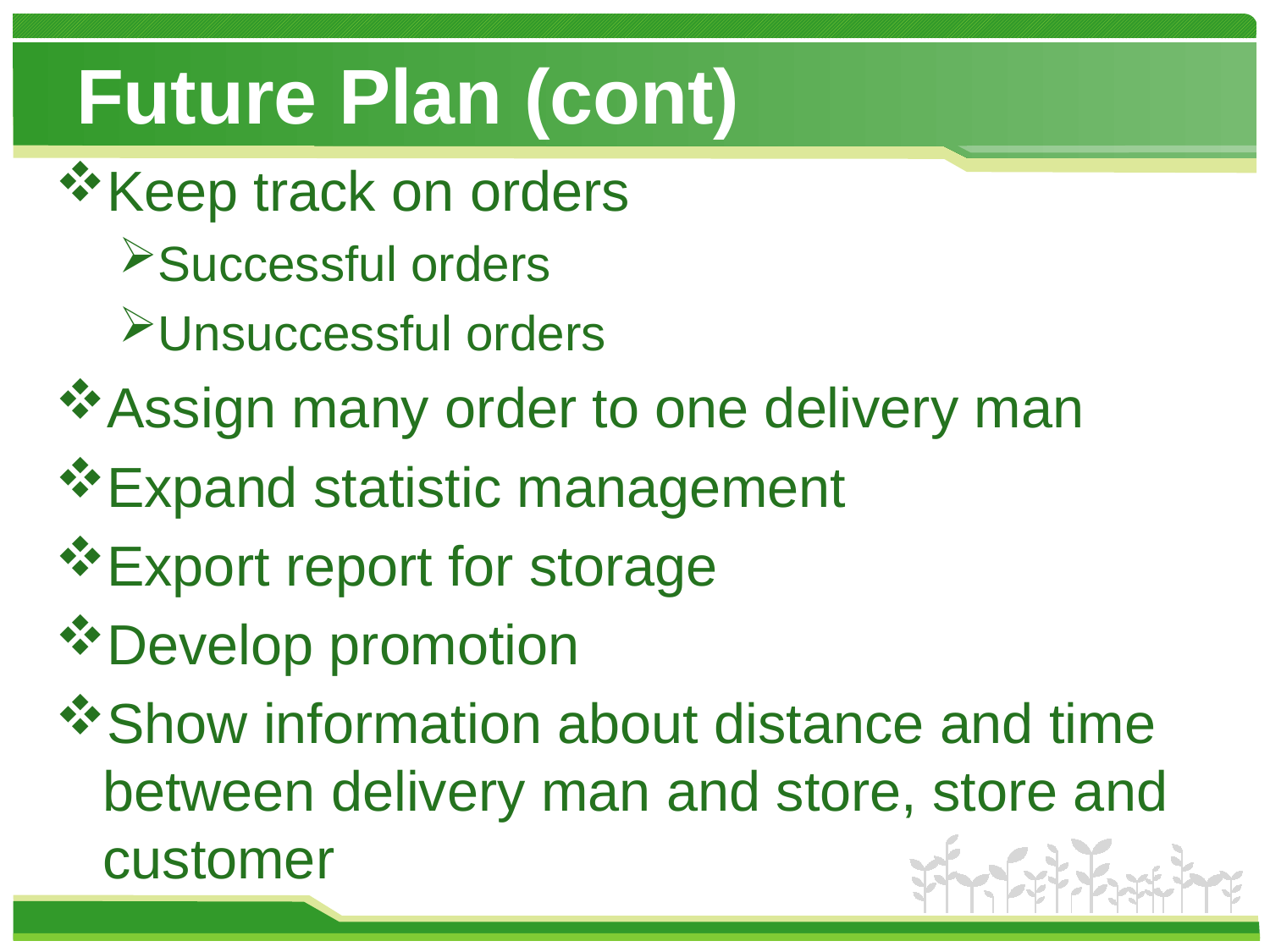

# Future Plan (cont)
Keep track on orders
Successful orders
Unsuccessful orders
Assign many order to one delivery man
Expand statistic management
Export report for storage
Develop promotion
Show information about distance and time between delivery man and store, store and customer